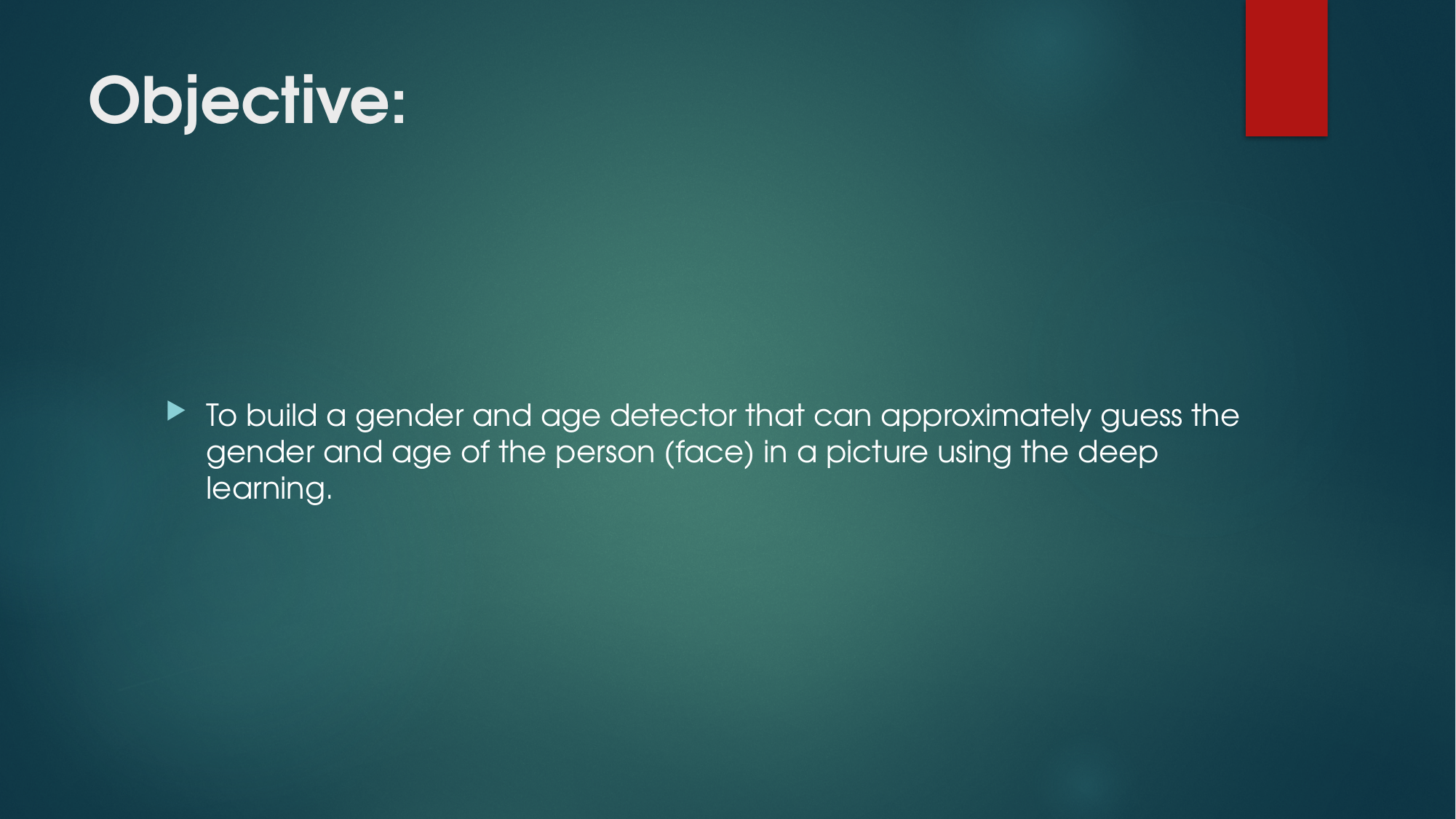

# Objective:

To build a gender and age detector that can approximately guess the gender and age of the person (face) in a picture using the deep learning.